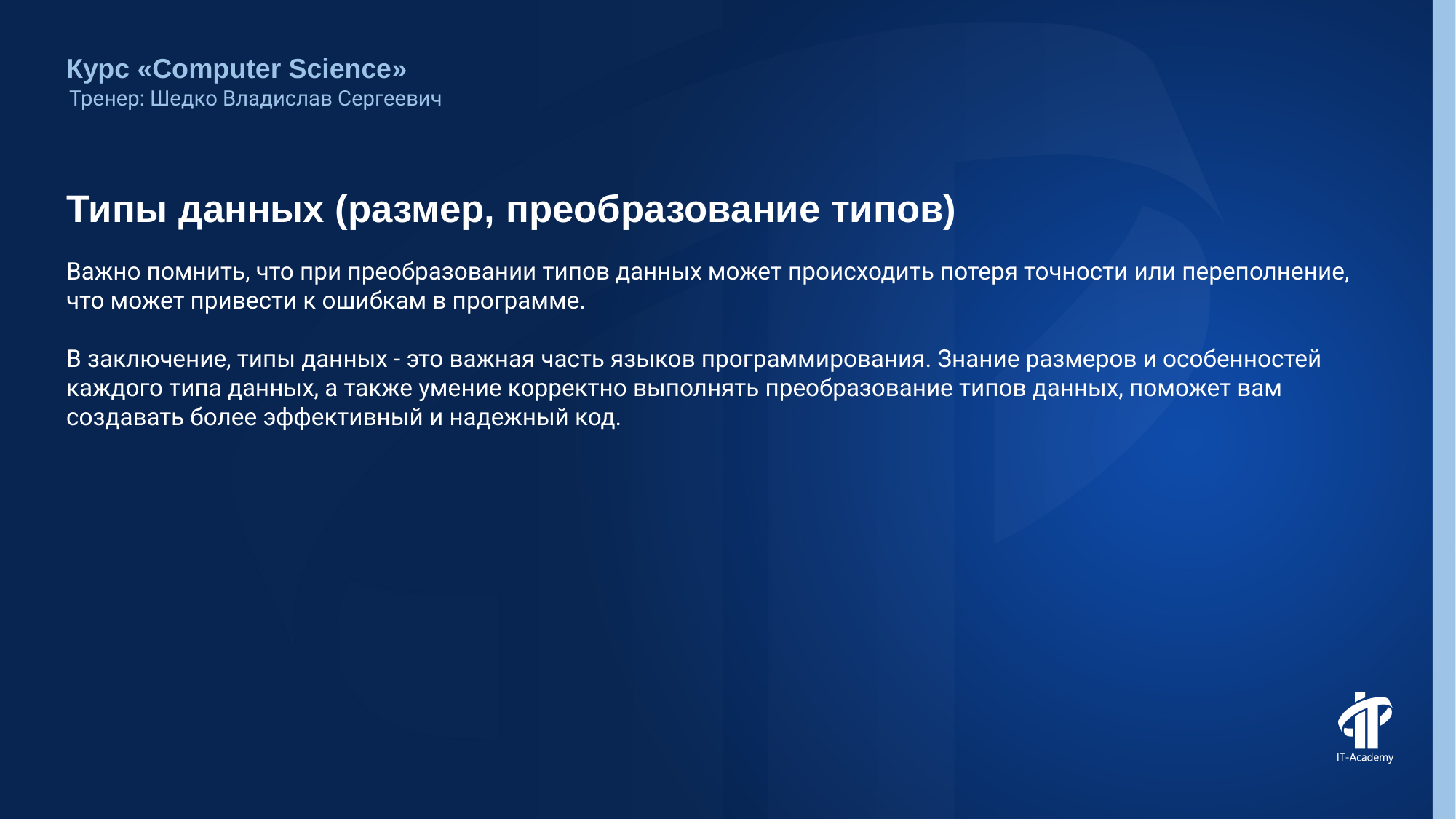

Курс «Computer Science»
Тренер: Шедко Владислав Сергеевич

# Типы данных (размер, преобразование типов)
Важно помнить, что при преобразовании типов данных может происходить потеря точности или переполнение, что может привести к ошибкам в программе.

В заключение, типы данных - это важная часть языков программирования. Знание размеров и особенностей каждого типа данных, а также умение корректно выполнять преобразование типов данных, поможет вам создавать более эффективный и надежный код.